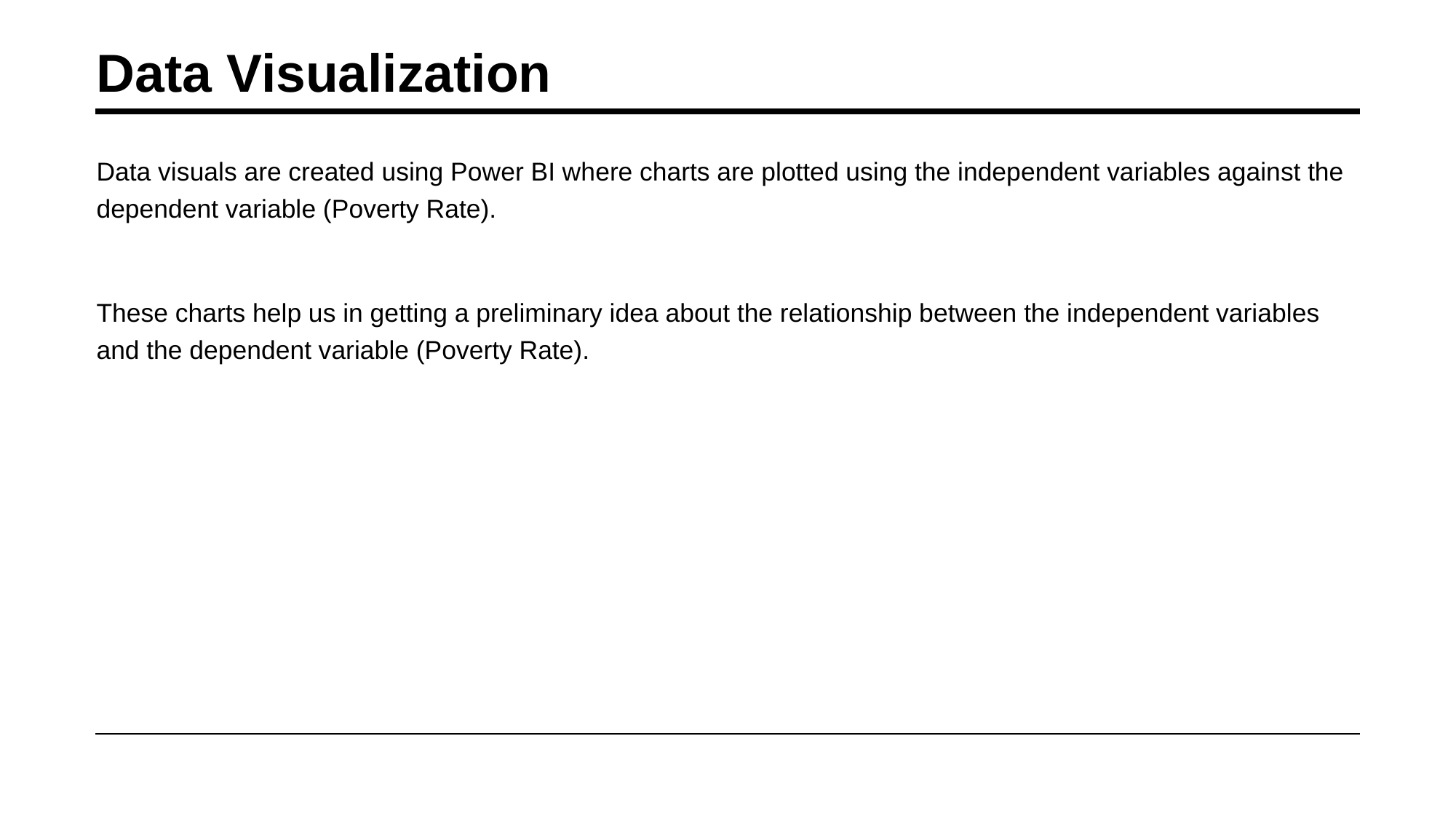

# Data Visualization
Data visuals are created using Power BI where charts are plotted using the independent variables against the dependent variable (Poverty Rate).

These charts help us in getting a preliminary idea about the relationship between the independent variables and the dependent variable (Poverty Rate).